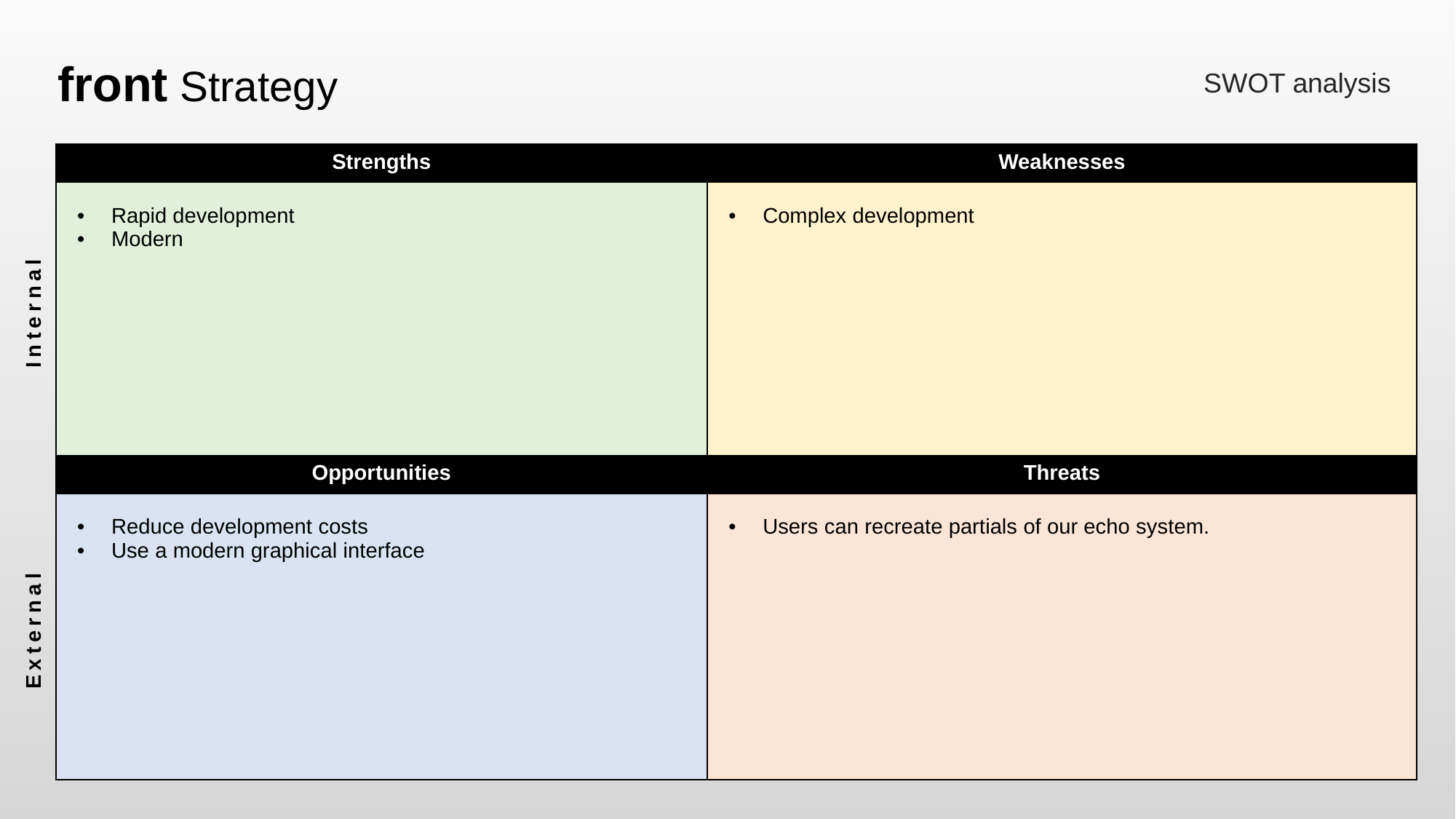

front Strategy
SWOT analysis
|  | Strengths | Weaknesses |
| --- | --- | --- |
| Internal | Rapid development Modern | Complex development |
|  | Opportunities | Threats |
| External | Reduce development costs Use a modern graphical interface | Users can recreate partials of our echo system. |